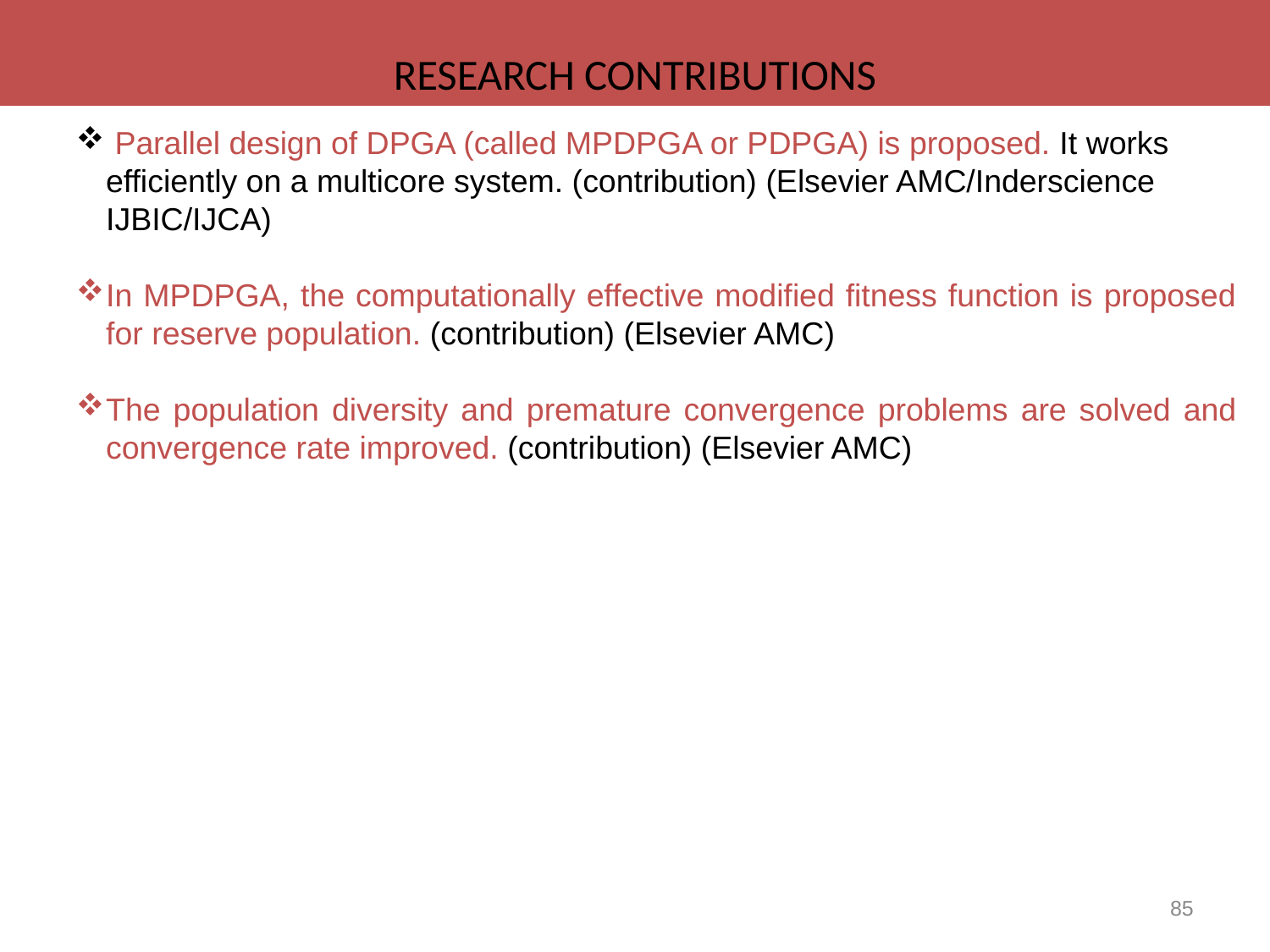

RESEARCH CONTRIBUTIONS

 Parallel design of DPGA (called MPDPGA or PDPGA) is proposed. It works efficiently on a multicore system. (contribution) (Elsevier AMC/Inderscience IJBIC/IJCA)

In MPDPGA, the computationally effective modified fitness function is proposed for reserve population. (contribution) (Elsevier AMC)

The population diversity and premature convergence problems are solved and convergence rate improved. (contribution) (Elsevier AMC)

85